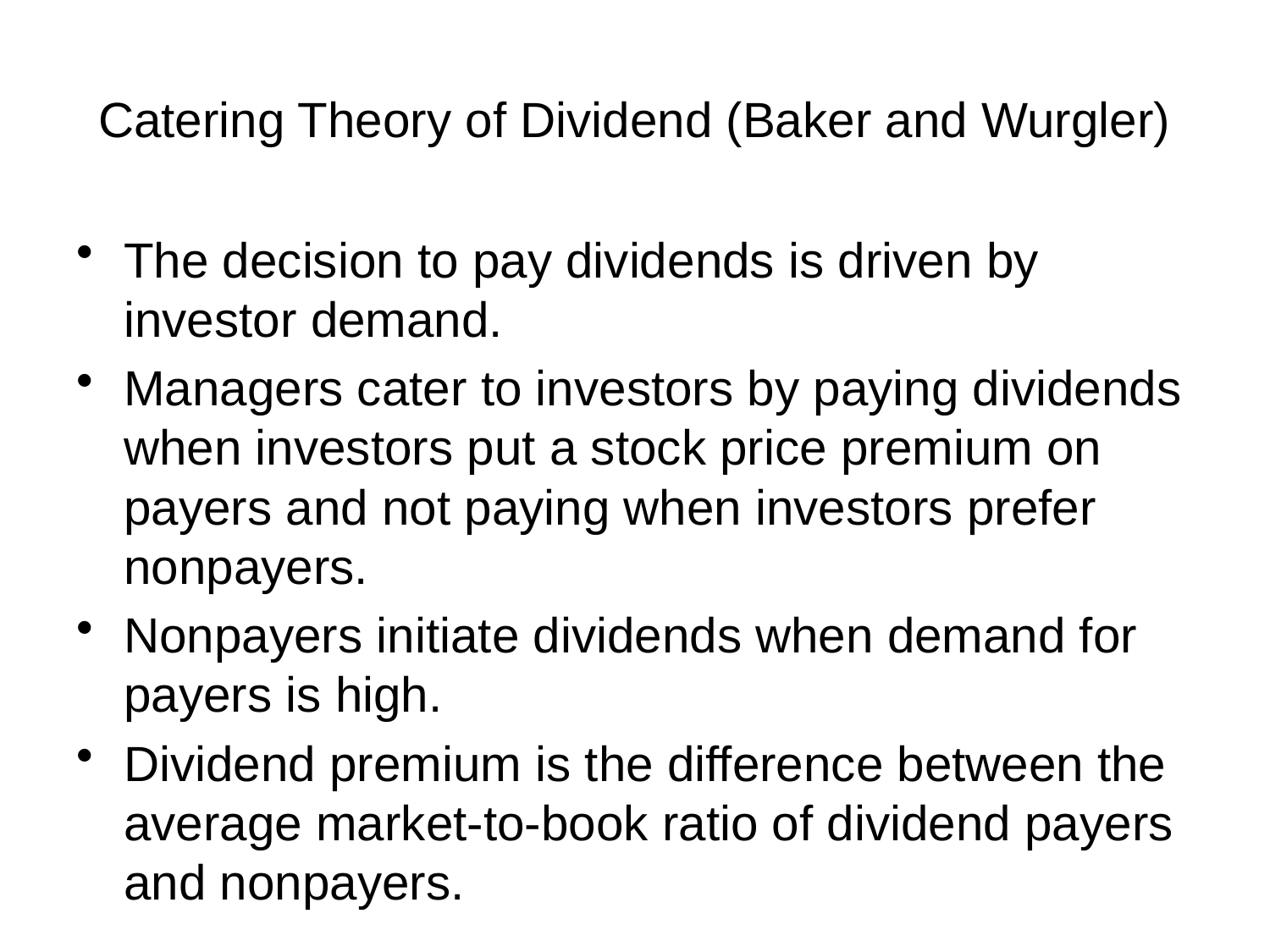

# Catering Theory of Dividend (Baker and Wurgler)
The decision to pay dividends is driven by investor demand.
Managers cater to investors by paying dividends when investors put a stock price premium on payers and not paying when investors prefer nonpayers.
Nonpayers initiate dividends when demand for payers is high.
Dividend premium is the difference between the average market-to-book ratio of dividend payers and nonpayers.